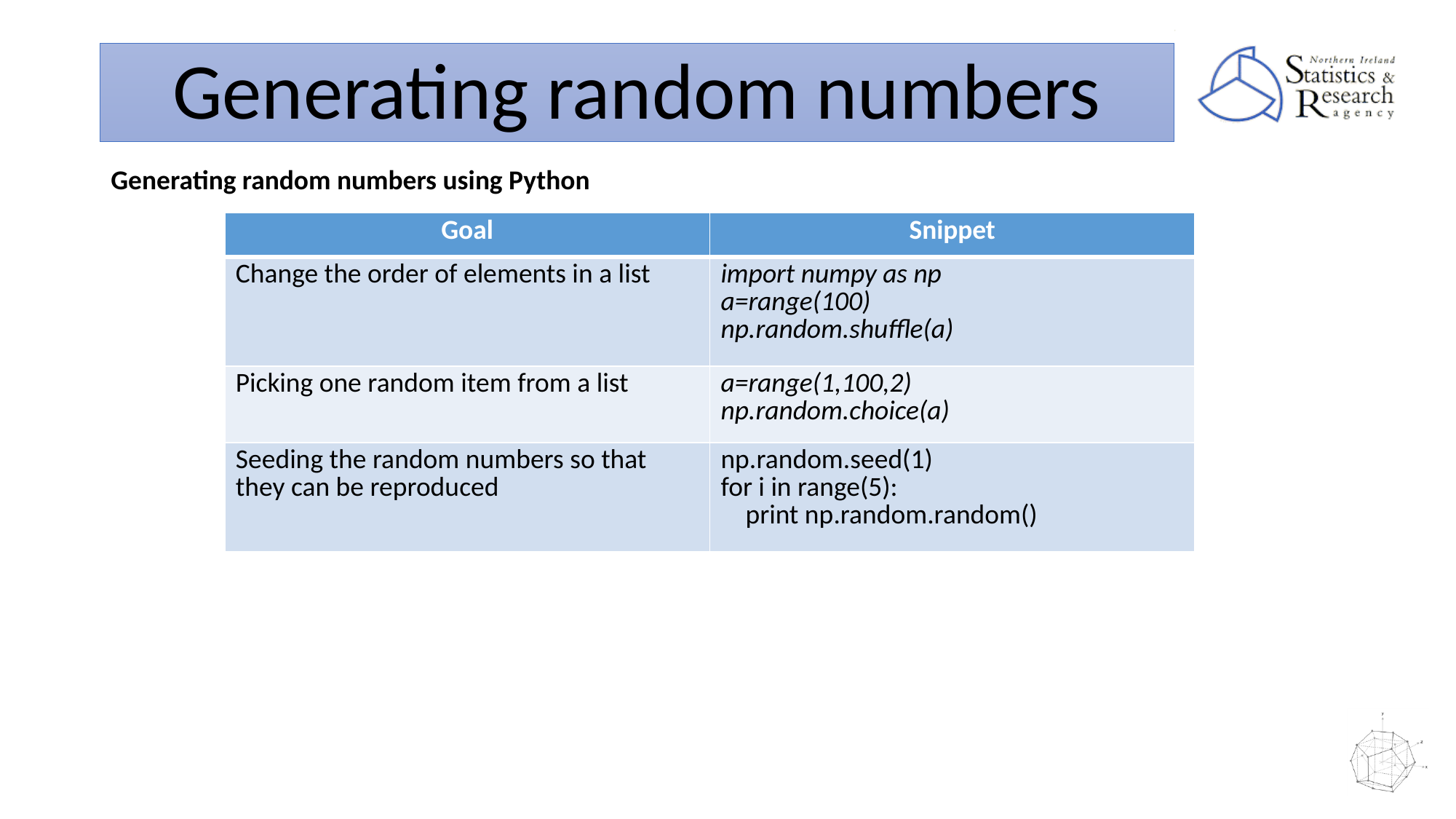

Generating random numbers
Generating random numbers using Python

| Goal | Snippet |
| --- | --- |
| Change the order of elements in a list | import numpy as np a=range(100) np.random.shuffle(a) |
| Picking one random item from a list | a=range(1,100,2) np.random.choice(a) |
| Seeding the random numbers so that they can be reproduced | np.random.seed(1) for i in range(5): print np.random.random() |